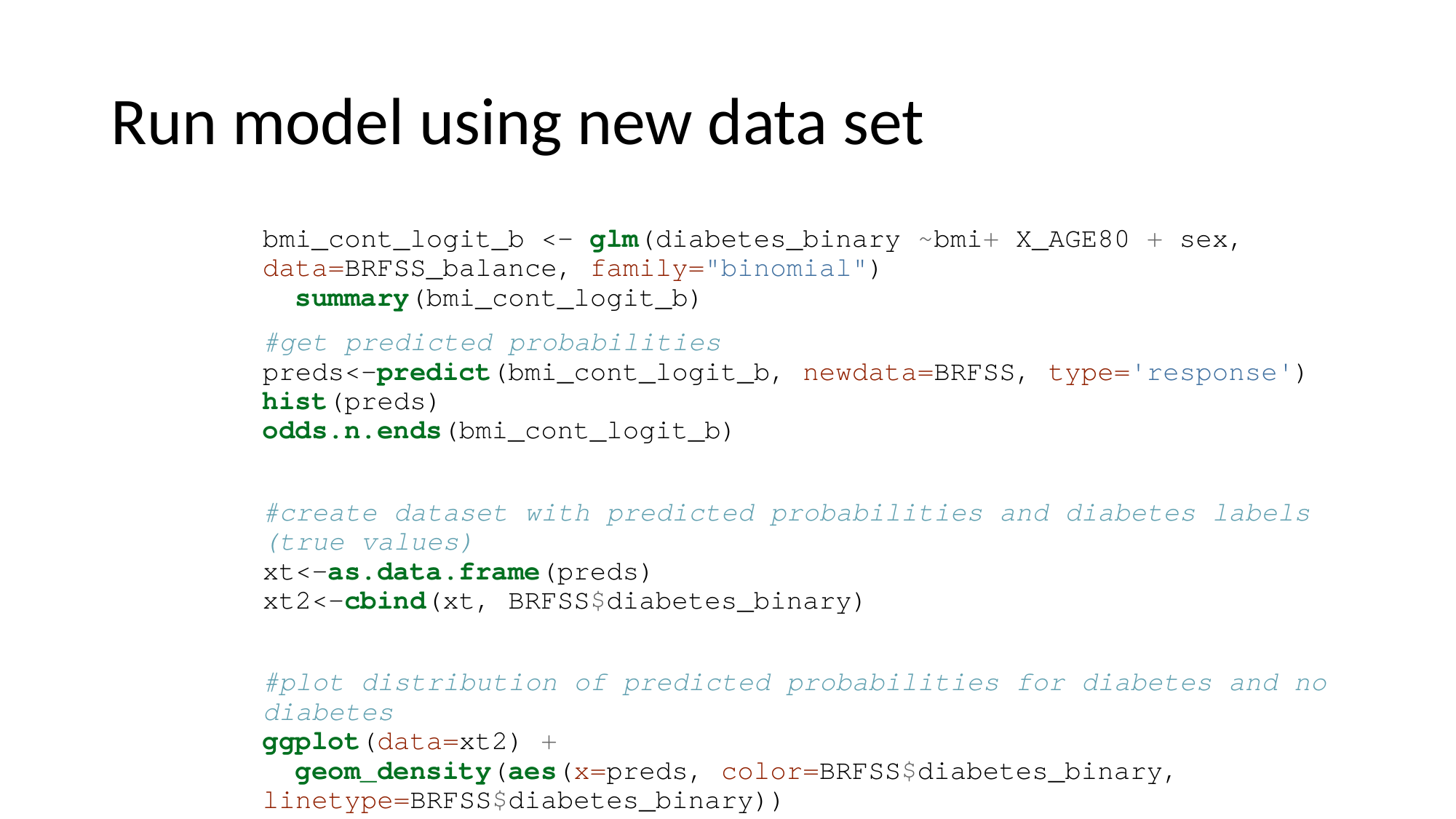

# Run model using new data set
bmi_cont_logit_b <- glm(diabetes_binary ~bmi+ X_AGE80 + sex, data=BRFSS_balance, family="binomial")
  summary(bmi_cont_logit_b)
#get predicted probabilities
preds<-predict(bmi_cont_logit_b, newdata=BRFSS, type='response')
hist(preds)
odds.n.ends(bmi_cont_logit_b)
#create dataset with predicted probabilities and diabetes labels (true values)
xt<-as.data.frame(preds)
xt2<-cbind(xt, BRFSS$diabetes_binary)
#plot distribution of predicted probabilities for diabetes and no diabetes
ggplot(data=xt2) +
  geom_density(aes(x=preds, color=BRFSS$diabetes_binary, linetype=BRFSS$diabetes_binary))